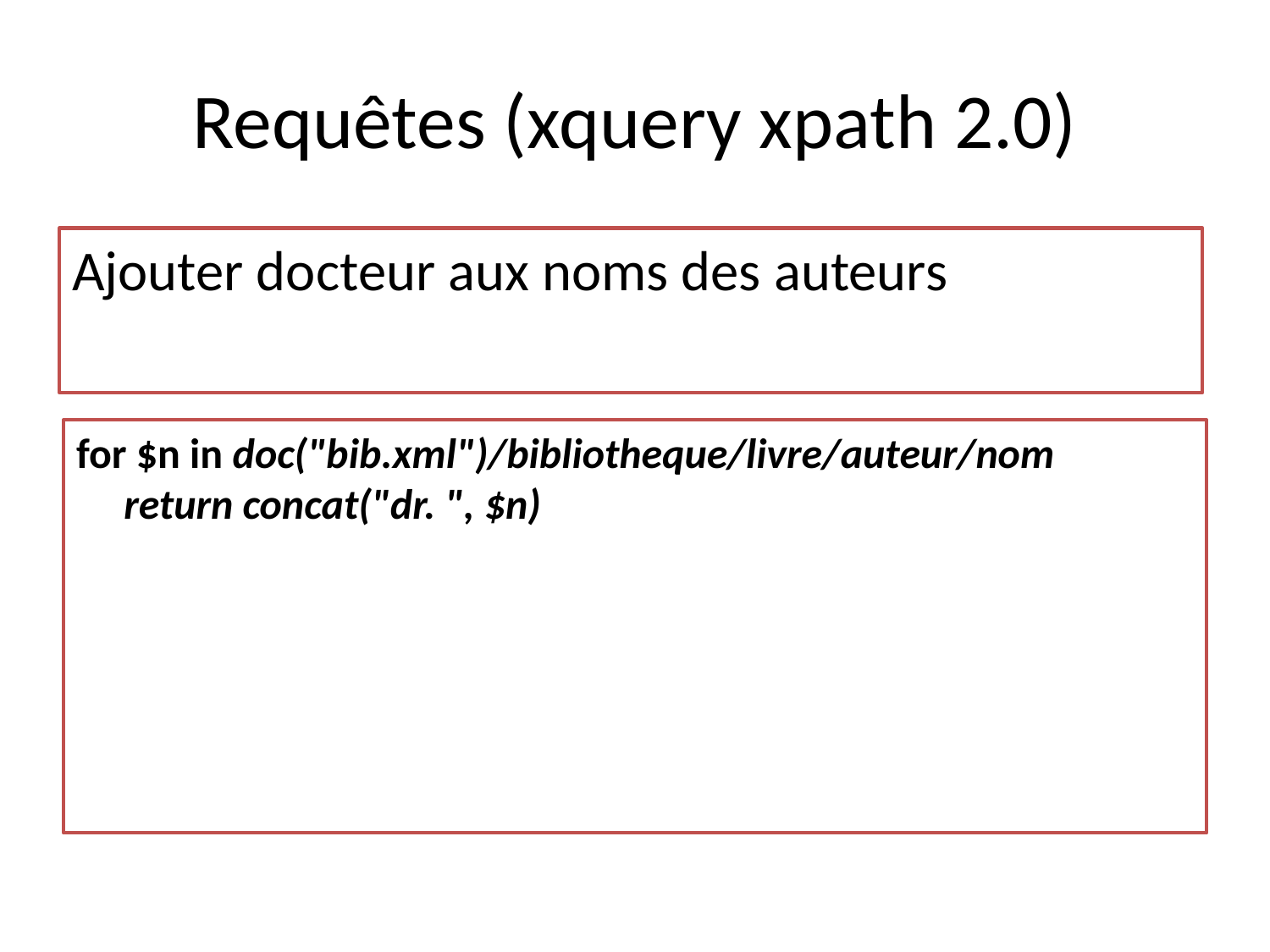

# Requêtes (xquery xpath 2.0)
Ajouter docteur aux noms des auteurs
for $n in doc("bib.xml")/bibliotheque/livre/auteur/nom
return concat("dr. ", $n)